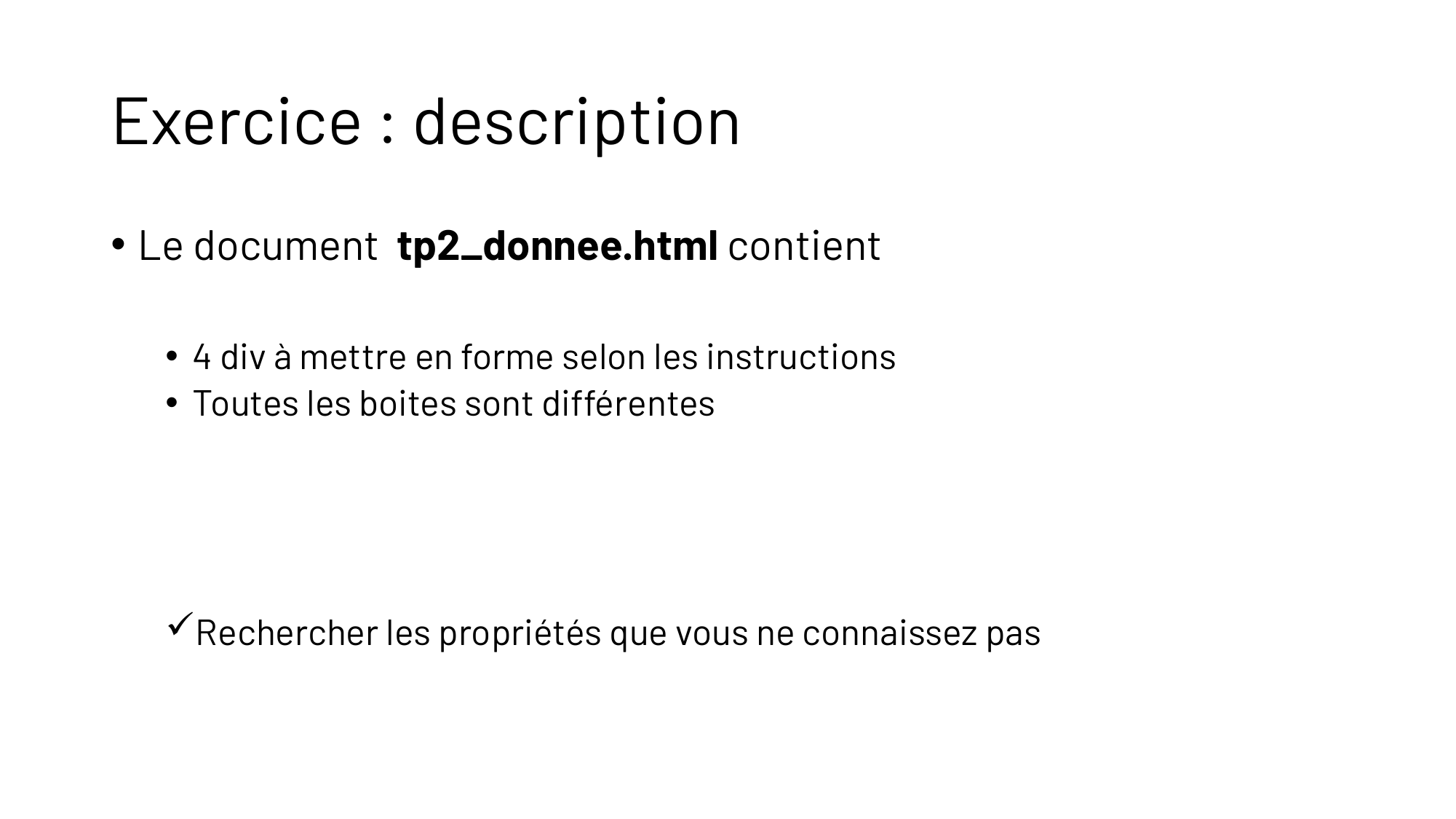

# Exercice : description
Le document  tp2_donnee.html contient

4 div à mettre en forme selon les instructions
Toutes les boites sont différentes

Rechercher les propriétés que vous ne connaissez pas